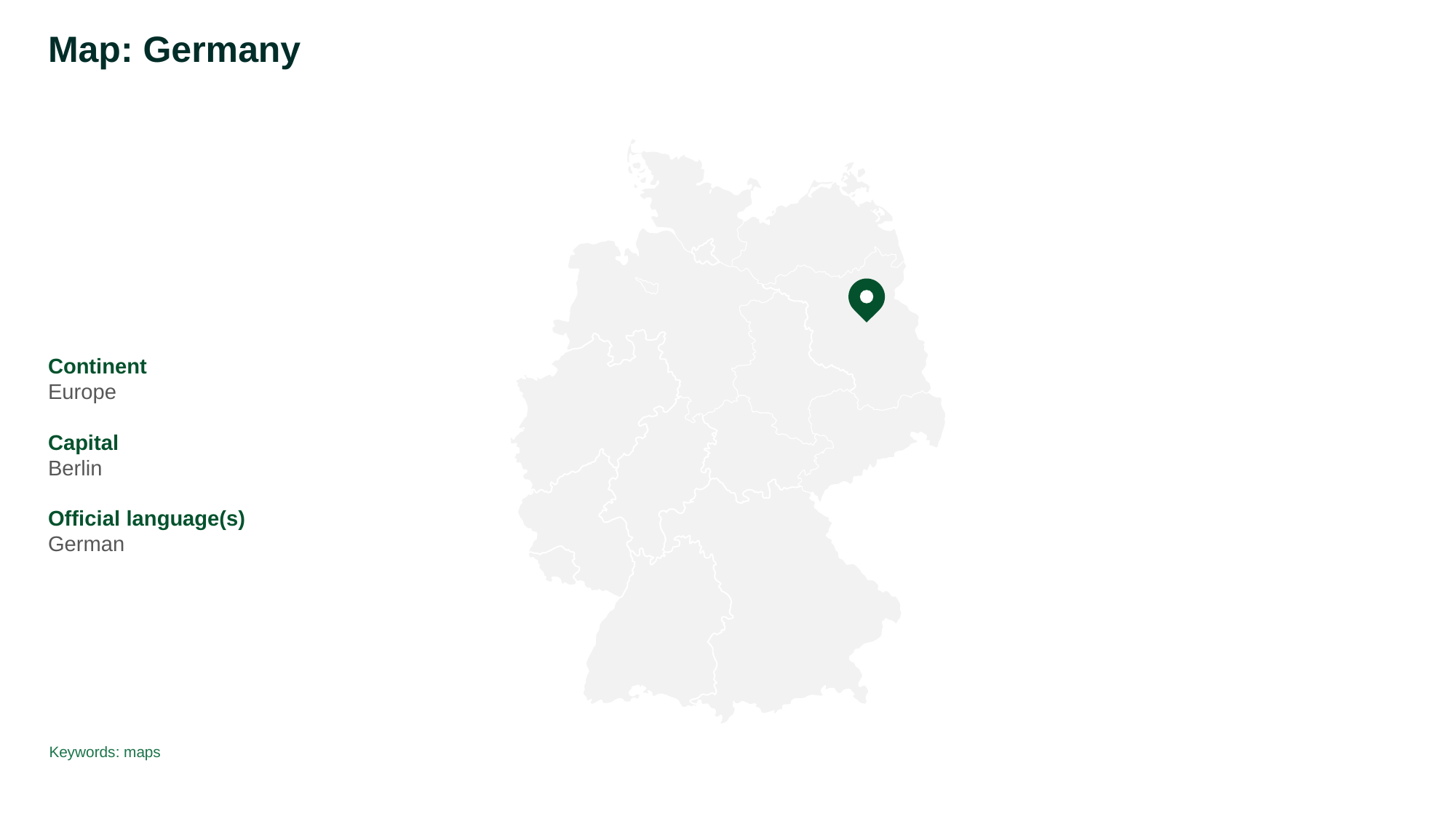

# Map: Germany

Continent
Europe

Capital
Berlin

Official language(s)
German
Keywords: maps